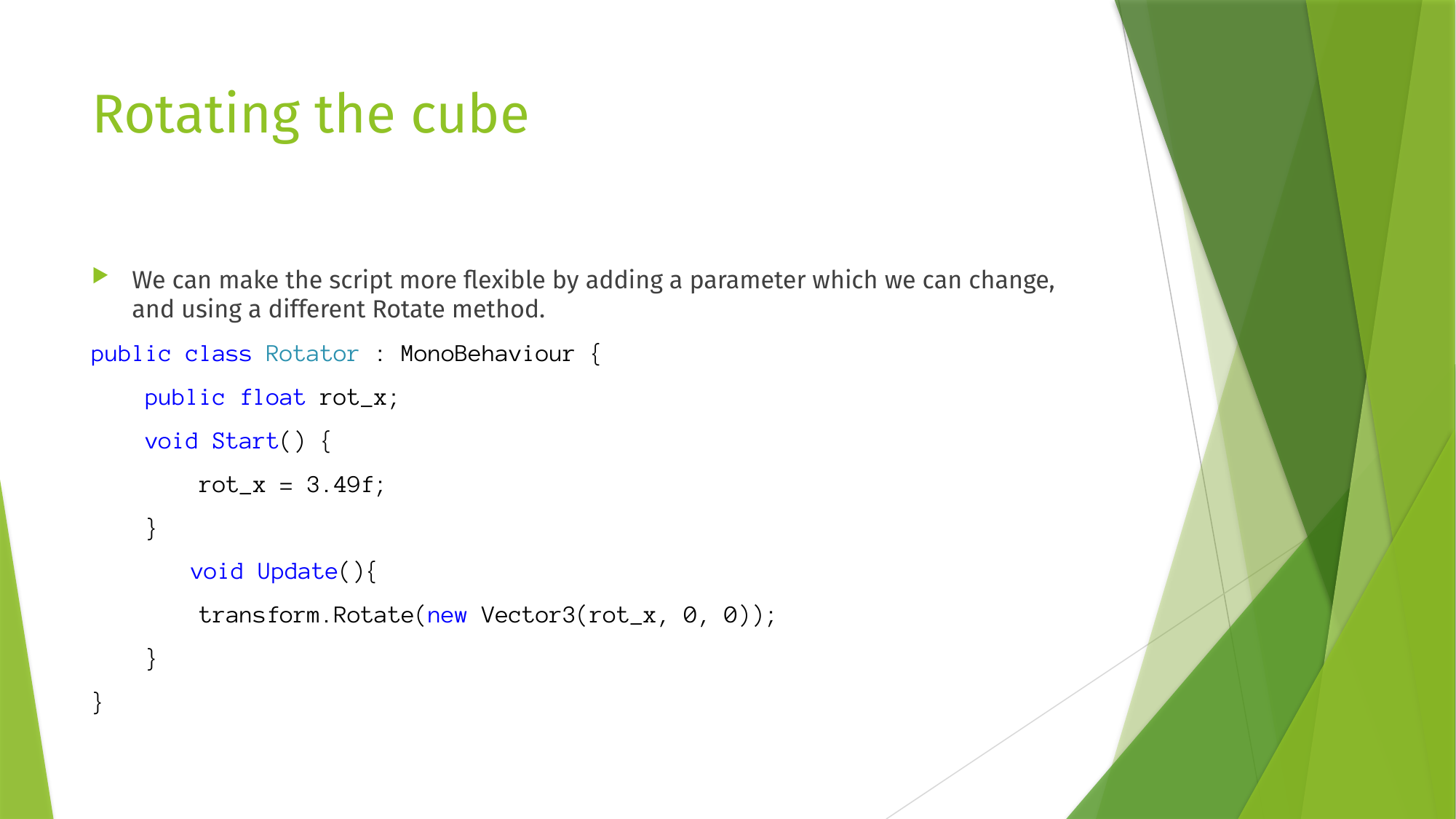

# Rotating the cube
We can make the script more flexible by adding a parameter which we can change, and using a different Rotate method.
public class Rotator : MonoBehaviour {
    public float rot_x;
    void Start() {
        rot_x = 3.49f;
    }
	void Update(){
        transform.Rotate(new Vector3(rot_x, 0, 0));
    }
}